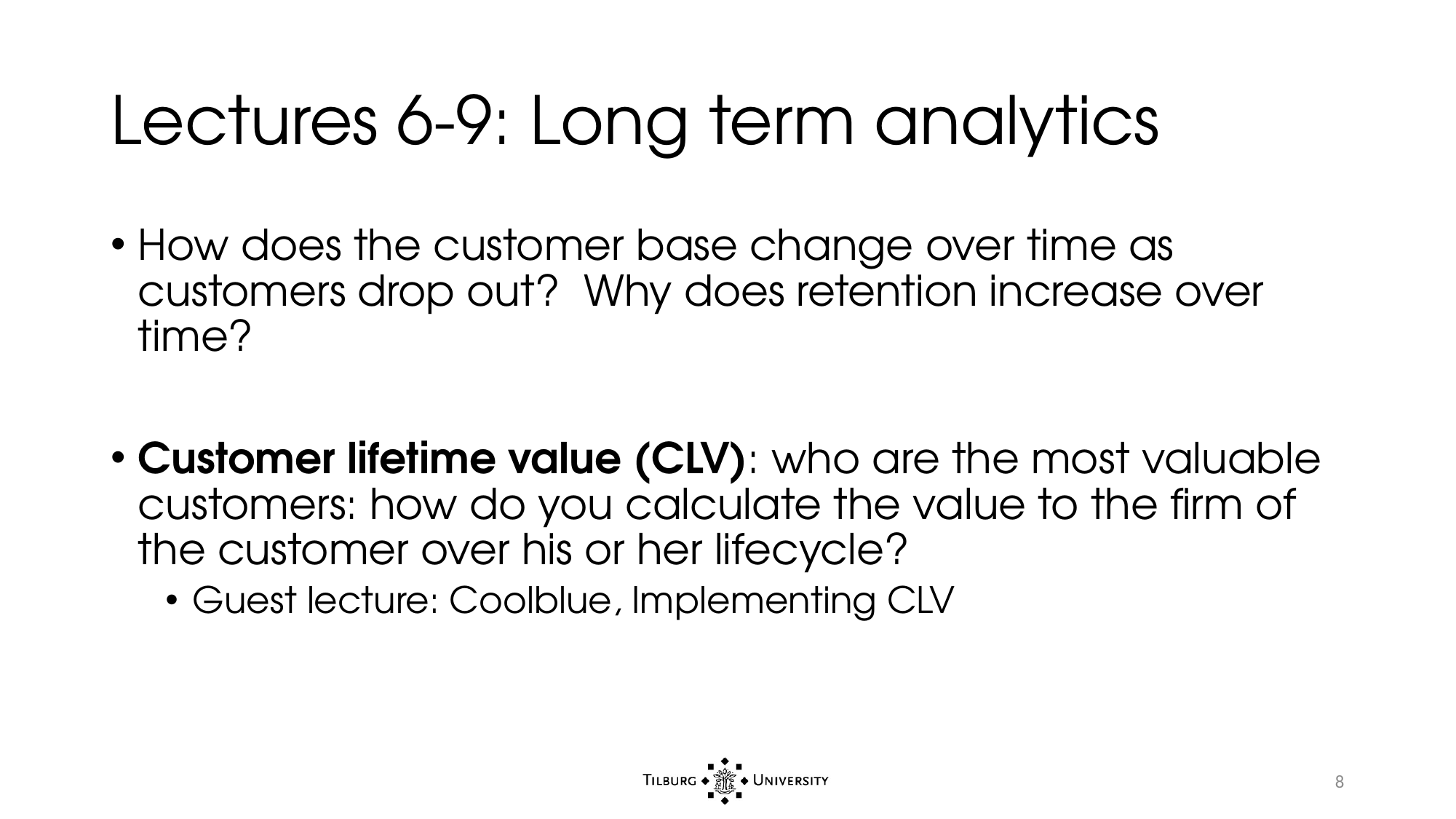

# Lectures 6-9: Long term analytics
How does the customer base change over time as customers drop out?  Why does retention increase over time?

Customer lifetime value (CLV): who are the most valuable customers: how do you calculate the value to the firm of the customer over his or her lifecycle?
Guest lecture: Coolblue, Implementing CLV
8